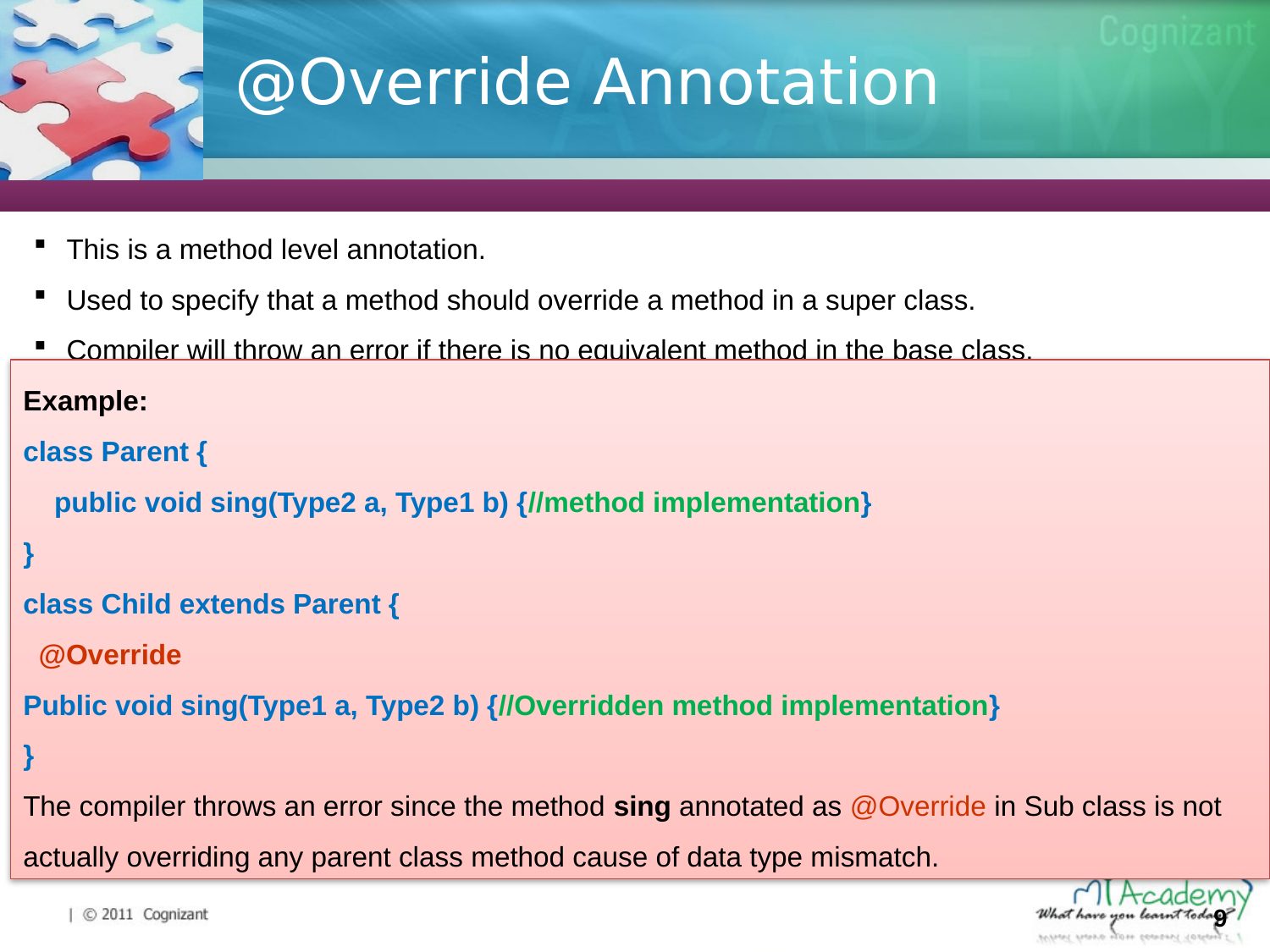

# @Override Annotation
This is a method level annotation.
Used to specify that a method should override a method in a super class.
Compiler will throw an error if there is no equivalent method in the base class.
Example:
class Parent {
    public void sing(Type2 a, Type1 b) {//method implementation}
}
class Child extends Parent {
  @Override
Public void sing(Type1 a, Type2 b) {//Overridden method implementation}
}
The compiler throws an error since the method sing annotated as @Override in Sub class is not actually overriding any parent class method cause of data type mismatch.
9